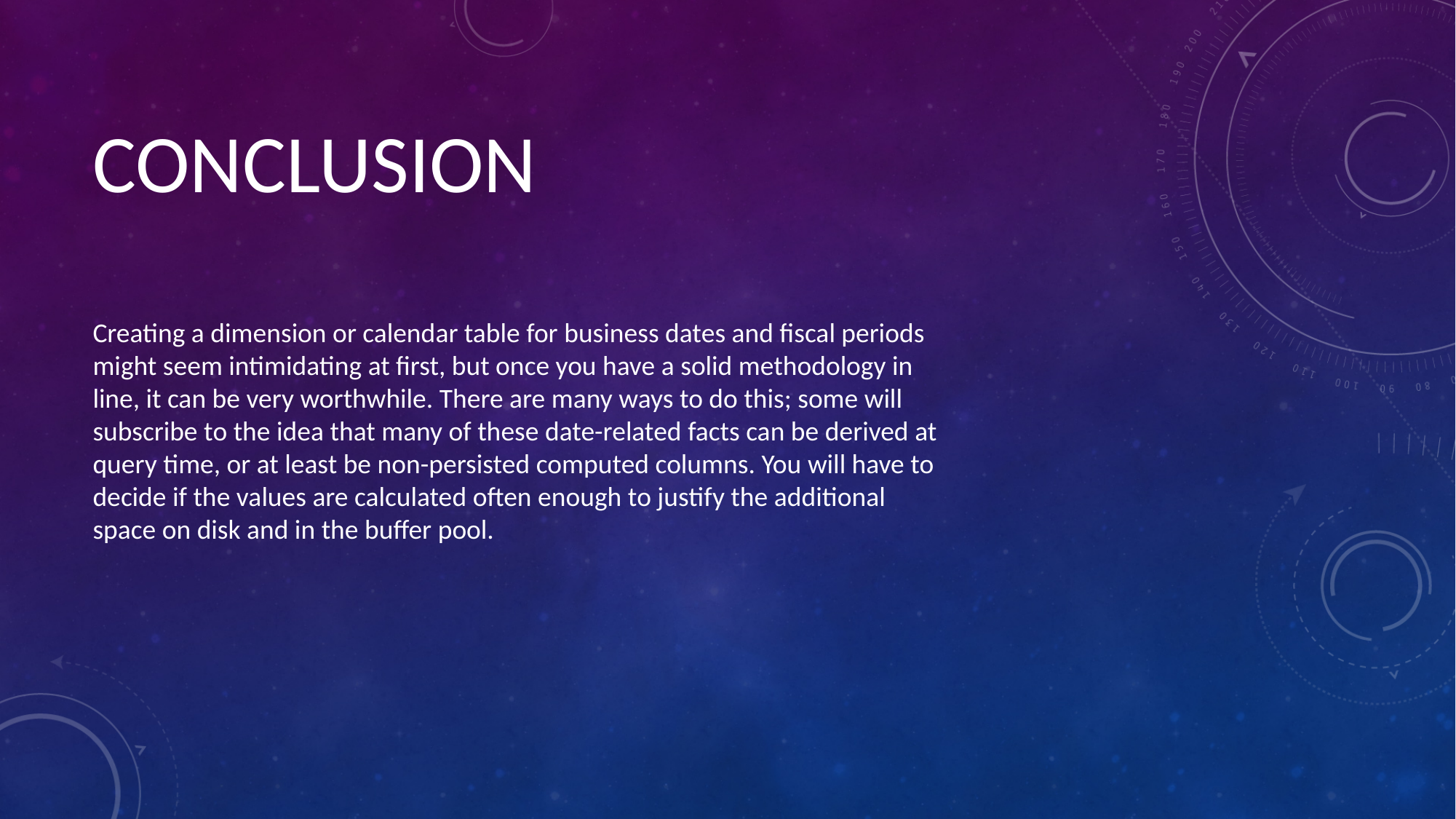

# Conclusion
Creating a dimension or calendar table for business dates and fiscal periods might seem intimidating at first, but once you have a solid methodology in line, it can be very worthwhile. There are many ways to do this; some will subscribe to the idea that many of these date-related facts can be derived at query time, or at least be non-persisted computed columns. You will have to decide if the values are calculated often enough to justify the additional space on disk and in the buffer pool.